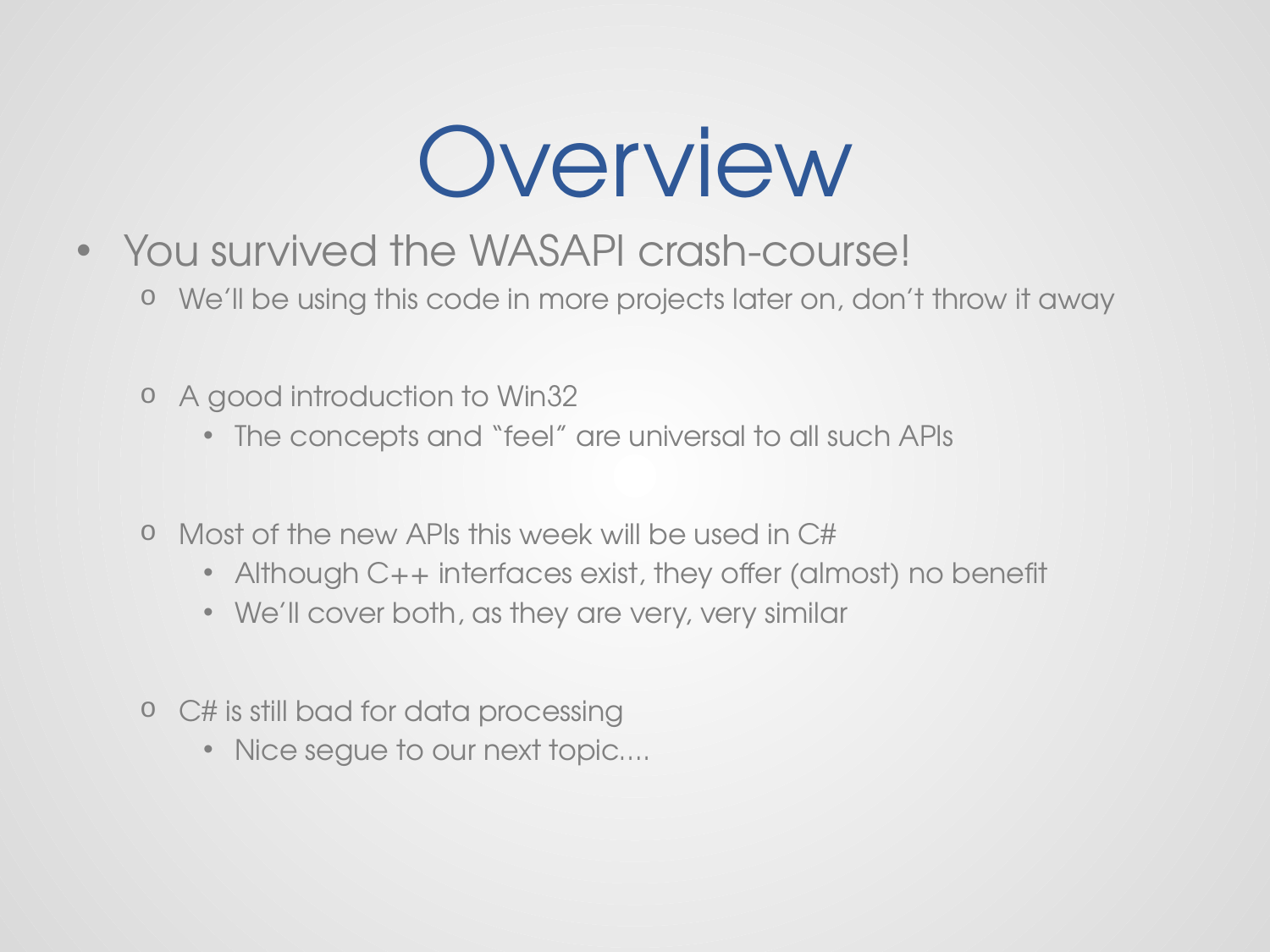

# Overview
You survived the WASAPI crash-course!
We’ll be using this code in more projects later on, don’t throw it away

A good introduction to Win32
The concepts and “feel” are universal to all such APIs

Most of the new APIs this week will be used in C#
Although C++ interfaces exist, they offer (almost) no benefit
We’ll cover both, as they are very, very similar

C# is still bad for data processing
Nice segue to our next topic….